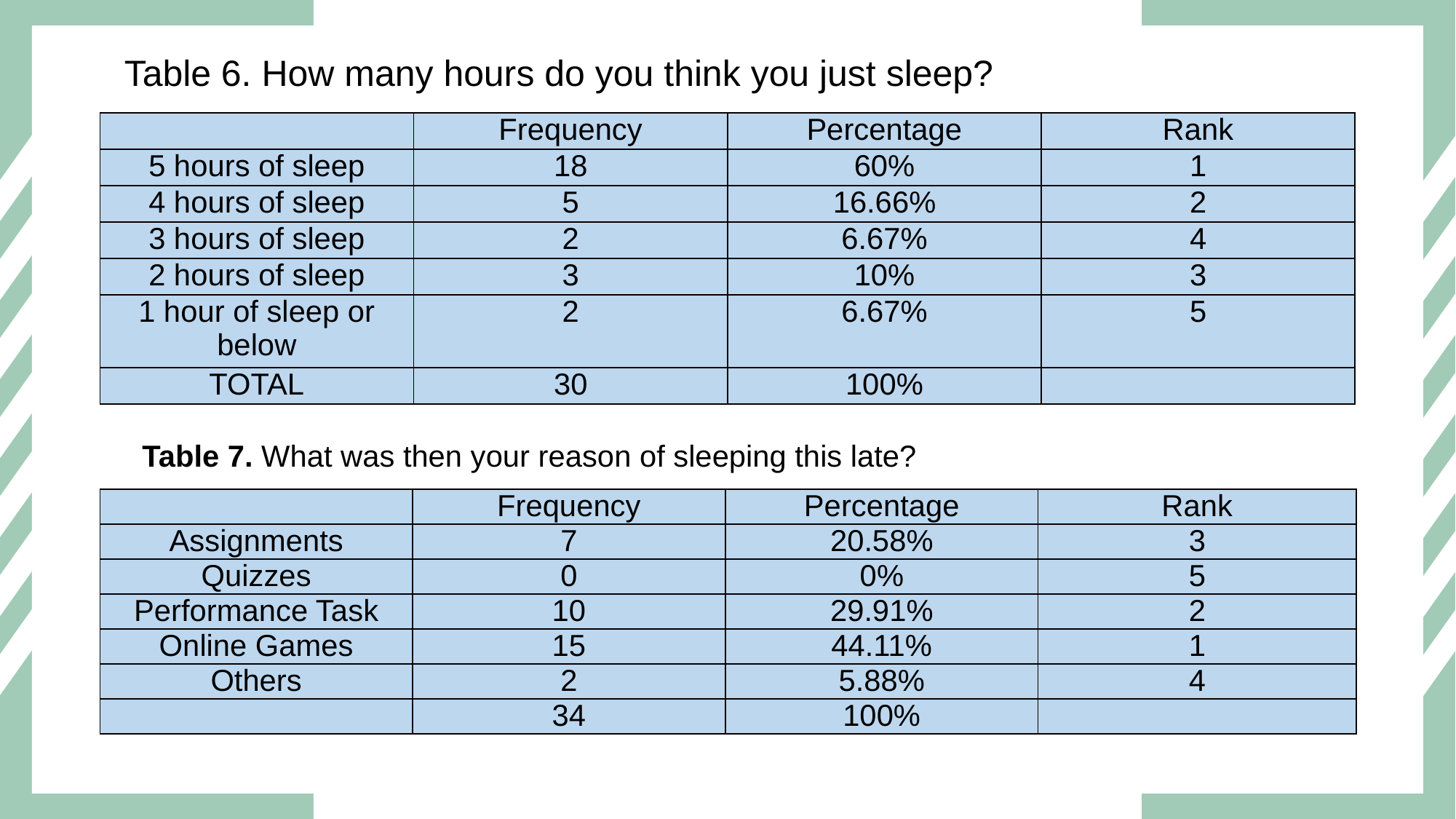

Table 6. How many hours do you think you just sleep?

#
|  | Frequency | Percentage | Rank |
| --- | --- | --- | --- |
| 5 hours of sleep | 18 | 60% | 1 |
| 4 hours of sleep | 5 | 16.66% | 2 |
| 3 hours of sleep | 2 | 6.67% | 4 |
| 2 hours of sleep | 3 | 10% | 3 |
| 1 hour of sleep or below | 2 | 6.67% | 5 |
| TOTAL | 30 | 100% |  |
Table 7. What was then your reason of sleeping this late?
|  | Frequency | Percentage | Rank |
| --- | --- | --- | --- |
| Assignments | 7 | 20.58% | 3 |
| Quizzes | 0 | 0% | 5 |
| Performance Task | 10 | 29.91% | 2 |
| Online Games | 15 | 44.11% | 1 |
| Others | 2 | 5.88% | 4 |
|  | 34 | 100% |  |